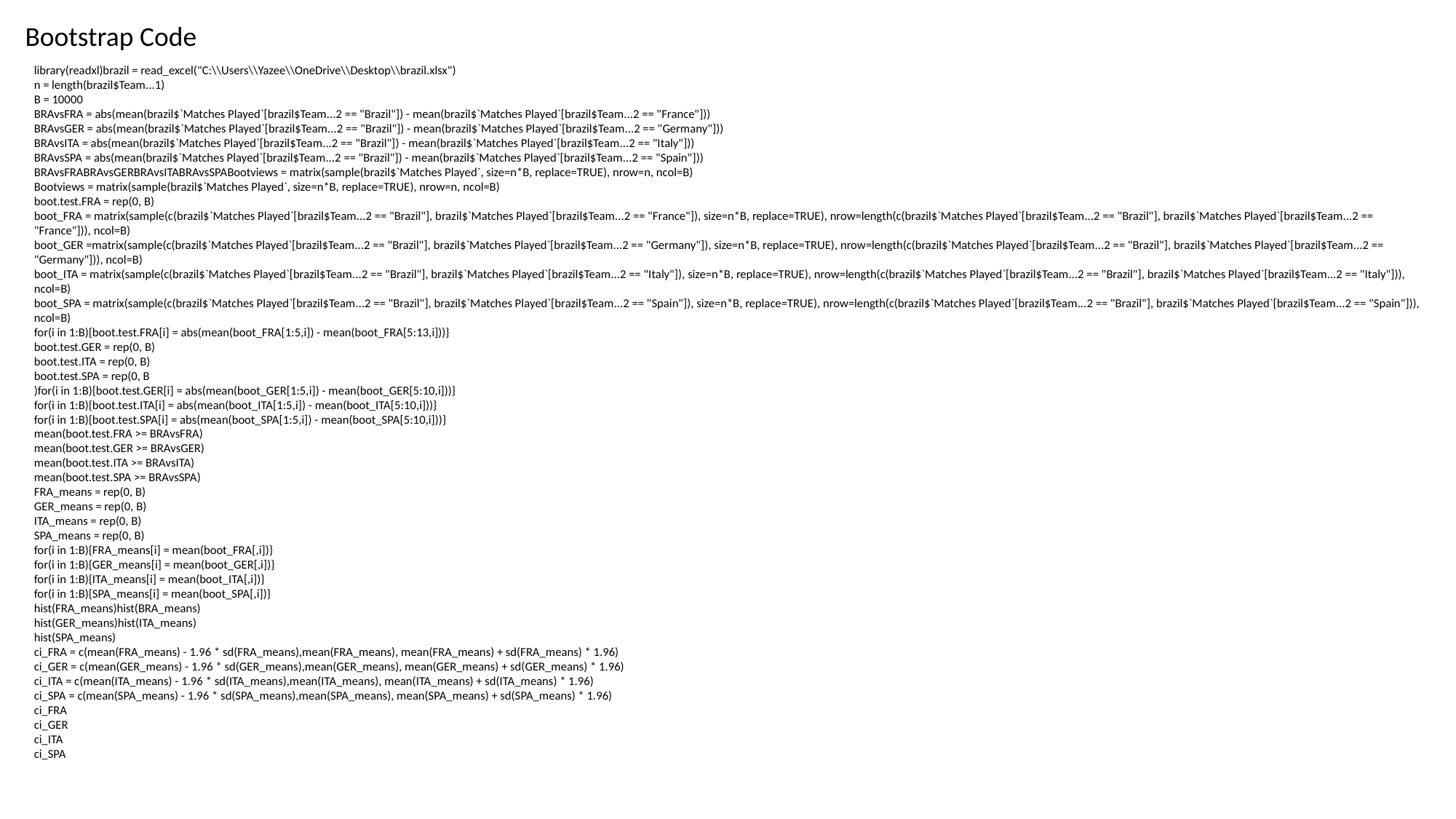

Bootstrap Code
library(readxl)brazil = read_excel("C:\\Users\\Yazee\\OneDrive\\Desktop\\brazil.xlsx")
n = length(brazil$Team...1)
B = 10000
BRAvsFRA = abs(mean(brazil$`Matches Played`[brazil$Team...2 == "Brazil"]) - mean(brazil$`Matches Played`[brazil$Team...2 == "France"]))
BRAvsGER = abs(mean(brazil$`Matches Played`[brazil$Team...2 == "Brazil"]) - mean(brazil$`Matches Played`[brazil$Team...2 == "Germany"]))
BRAvsITA = abs(mean(brazil$`Matches Played`[brazil$Team...2 == "Brazil"]) - mean(brazil$`Matches Played`[brazil$Team...2 == "Italy"]))
BRAvsSPA = abs(mean(brazil$`Matches Played`[brazil$Team...2 == "Brazil"]) - mean(brazil$`Matches Played`[brazil$Team...2 == "Spain"]))
BRAvsFRABRAvsGERBRAvsITABRAvsSPABootviews = matrix(sample(brazil$`Matches Played`, size=n*B, replace=TRUE), nrow=n, ncol=B)
Bootviews = matrix(sample(brazil$`Matches Played`, size=n*B, replace=TRUE), nrow=n, ncol=B)
boot.test.FRA = rep(0, B)
boot_FRA = matrix(sample(c(brazil$`Matches Played`[brazil$Team...2 == "Brazil"], brazil$`Matches Played`[brazil$Team...2 == "France"]), size=n*B, replace=TRUE), nrow=length(c(brazil$`Matches Played`[brazil$Team...2 == "Brazil"], brazil$`Matches Played`[brazil$Team...2 == "France"])), ncol=B)
boot_GER =matrix(sample(c(brazil$`Matches Played`[brazil$Team...2 == "Brazil"], brazil$`Matches Played`[brazil$Team...2 == "Germany"]), size=n*B, replace=TRUE), nrow=length(c(brazil$`Matches Played`[brazil$Team...2 == "Brazil"], brazil$`Matches Played`[brazil$Team...2 == "Germany"])), ncol=B)
boot_ITA = matrix(sample(c(brazil$`Matches Played`[brazil$Team...2 == "Brazil"], brazil$`Matches Played`[brazil$Team...2 == "Italy"]), size=n*B, replace=TRUE), nrow=length(c(brazil$`Matches Played`[brazil$Team...2 == "Brazil"], brazil$`Matches Played`[brazil$Team...2 == "Italy"])), ncol=B)
boot_SPA = matrix(sample(c(brazil$`Matches Played`[brazil$Team...2 == "Brazil"], brazil$`Matches Played`[brazil$Team...2 == "Spain"]), size=n*B, replace=TRUE), nrow=length(c(brazil$`Matches Played`[brazil$Team...2 == "Brazil"], brazil$`Matches Played`[brazil$Team...2 == "Spain"])), ncol=B)
for(i in 1:B){boot.test.FRA[i] = abs(mean(boot_FRA[1:5,i]) - mean(boot_FRA[5:13,i]))}
boot.test.GER = rep(0, B)
boot.test.ITA = rep(0, B)
boot.test.SPA = rep(0, B
)for(i in 1:B){boot.test.GER[i] = abs(mean(boot_GER[1:5,i]) - mean(boot_GER[5:10,i]))}
for(i in 1:B){boot.test.ITA[i] = abs(mean(boot_ITA[1:5,i]) - mean(boot_ITA[5:10,i]))}
for(i in 1:B){boot.test.SPA[i] = abs(mean(boot_SPA[1:5,i]) - mean(boot_SPA[5:10,i]))}
mean(boot.test.FRA >= BRAvsFRA)
mean(boot.test.GER >= BRAvsGER)
mean(boot.test.ITA >= BRAvsITA)
mean(boot.test.SPA >= BRAvsSPA)
FRA_means = rep(0, B)
GER_means = rep(0, B)
ITA_means = rep(0, B)
SPA_means = rep(0, B)
for(i in 1:B){FRA_means[i] = mean(boot_FRA[,i])}
for(i in 1:B){GER_means[i] = mean(boot_GER[,i])}
for(i in 1:B){ITA_means[i] = mean(boot_ITA[,i])}
for(i in 1:B){SPA_means[i] = mean(boot_SPA[,i])}
hist(FRA_means)hist(BRA_means)
hist(GER_means)hist(ITA_means)
hist(SPA_means)
ci_FRA = c(mean(FRA_means) - 1.96 * sd(FRA_means),mean(FRA_means), mean(FRA_means) + sd(FRA_means) * 1.96)
ci_GER = c(mean(GER_means) - 1.96 * sd(GER_means),mean(GER_means), mean(GER_means) + sd(GER_means) * 1.96)
ci_ITA = c(mean(ITA_means) - 1.96 * sd(ITA_means),mean(ITA_means), mean(ITA_means) + sd(ITA_means) * 1.96)
ci_SPA = c(mean(SPA_means) - 1.96 * sd(SPA_means),mean(SPA_means), mean(SPA_means) + sd(SPA_means) * 1.96)
ci_FRA
ci_GER
ci_ITA
ci_SPA